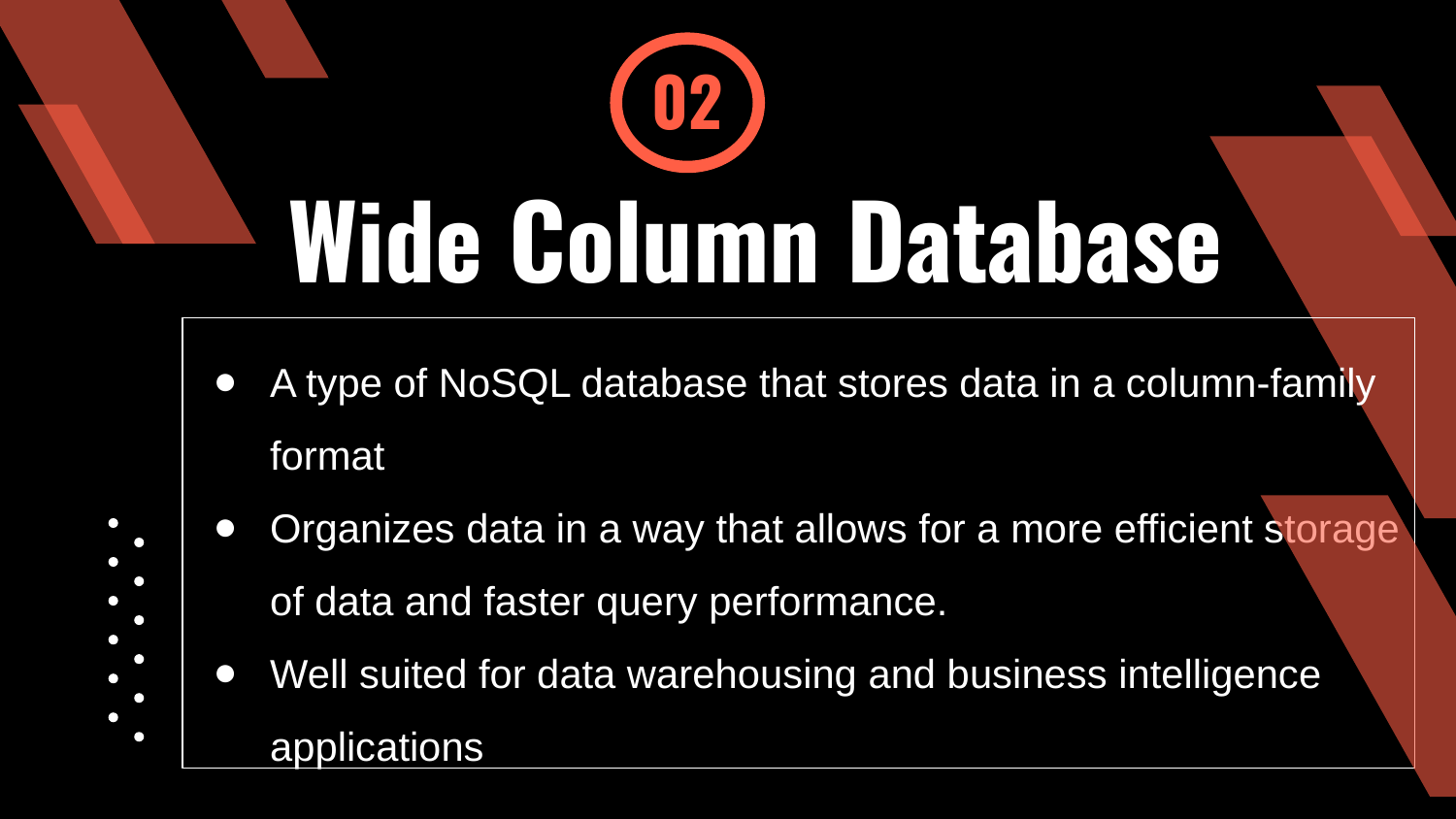

02
# Wide Column Database
A type of NoSQL database that stores data in a column-family format
Organizes data in a way that allows for a more efficient storage of data and faster query performance.
Well suited for data warehousing and business intelligence applications